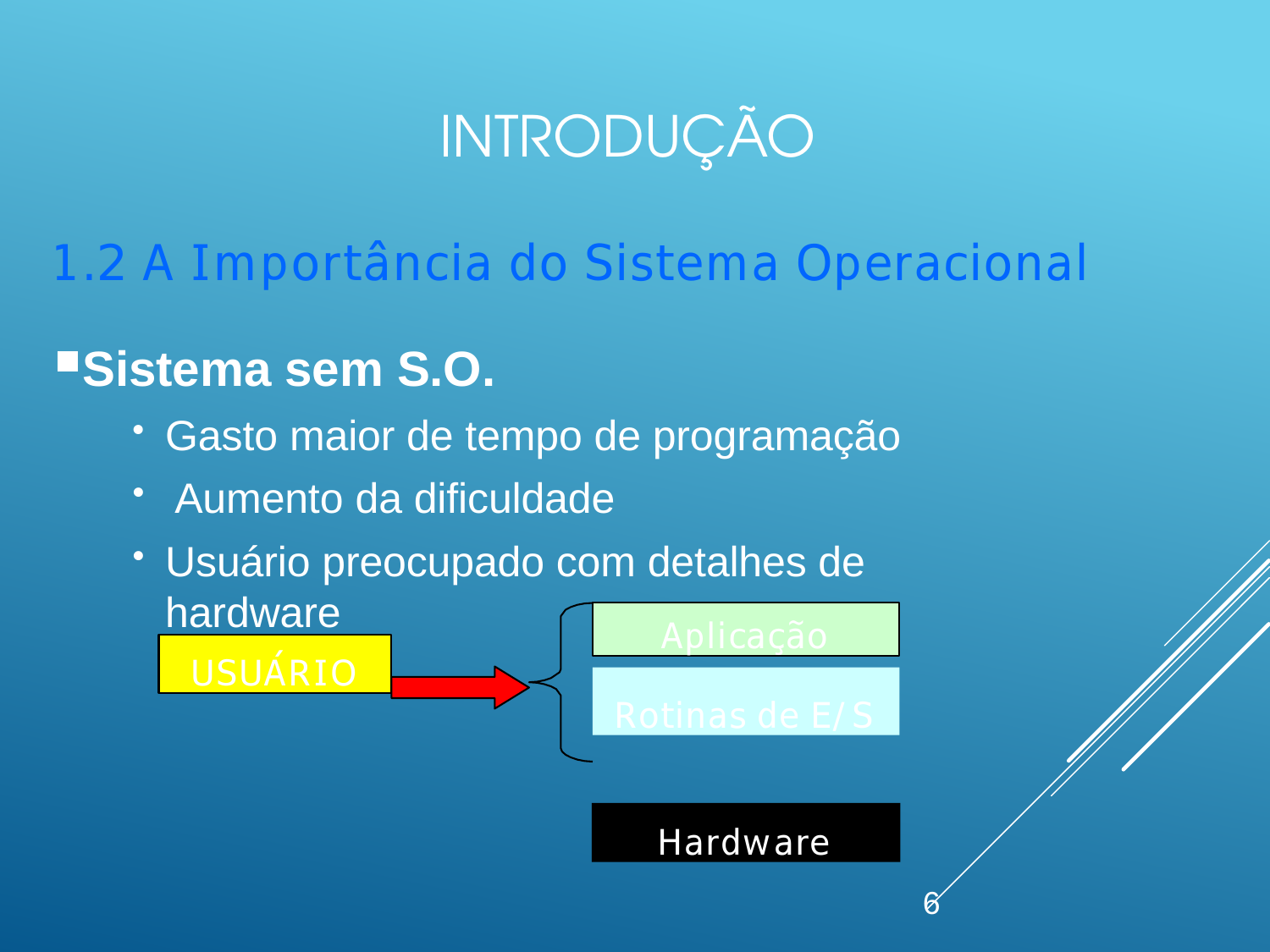

# Introdução
1.2 A Importância do Sistema Operacional
Sistema sem S.O.
Gasto maior de tempo de programação  Aumento da dificuldade
Usuário preocupado com detalhes de hardware
•
•

Aplicação
USUÁRIO
Rotinas de E/S
Hardware
6